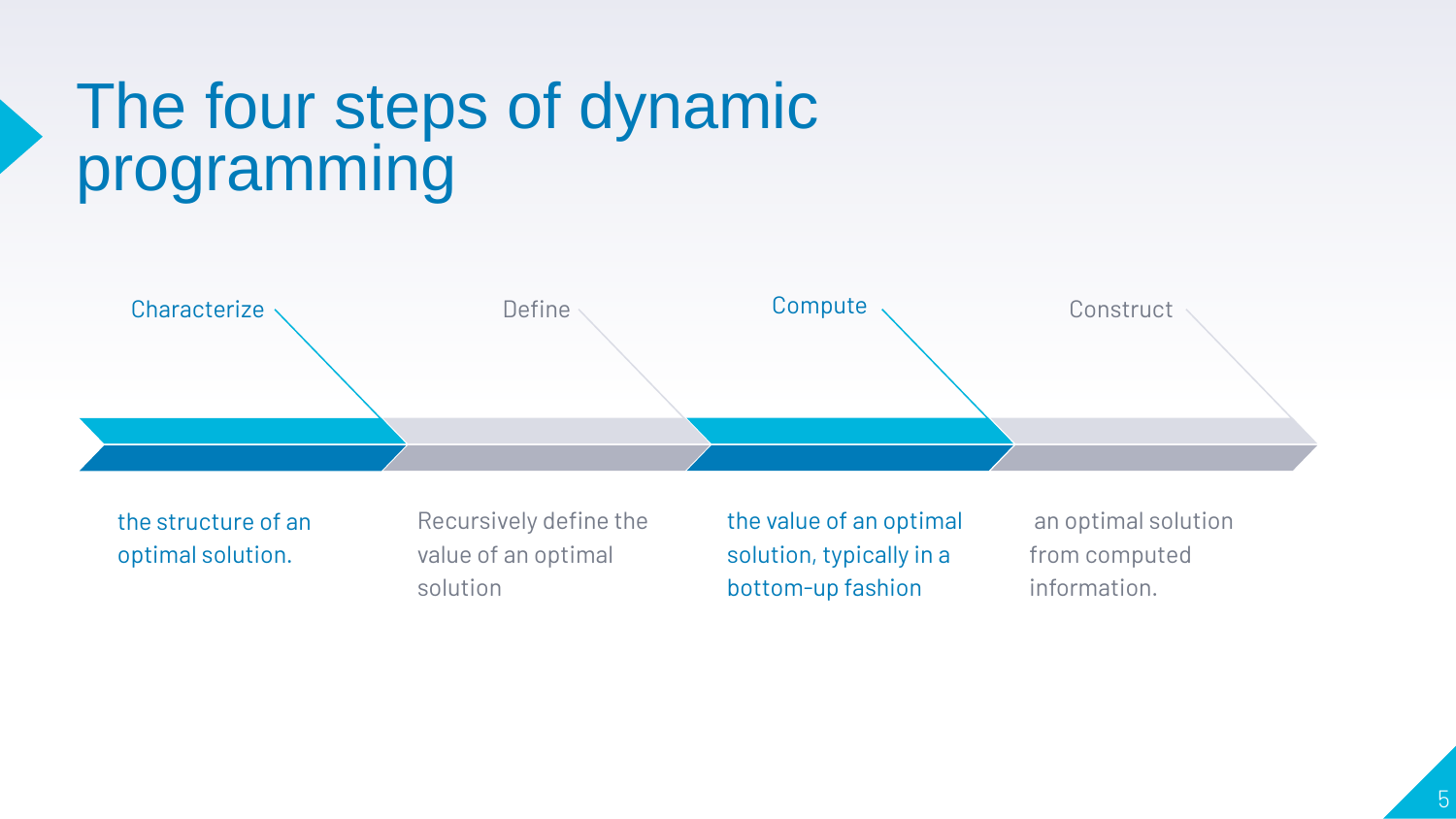

# The four steps of dynamic programming
Compute

the value of an optimal solution, typically in a bottom-up fashion
Define

Recursively define the value of an optimal solution
Construct

 an optimal solution from computed information.
Characterize

the structure of an optimal solution.

5